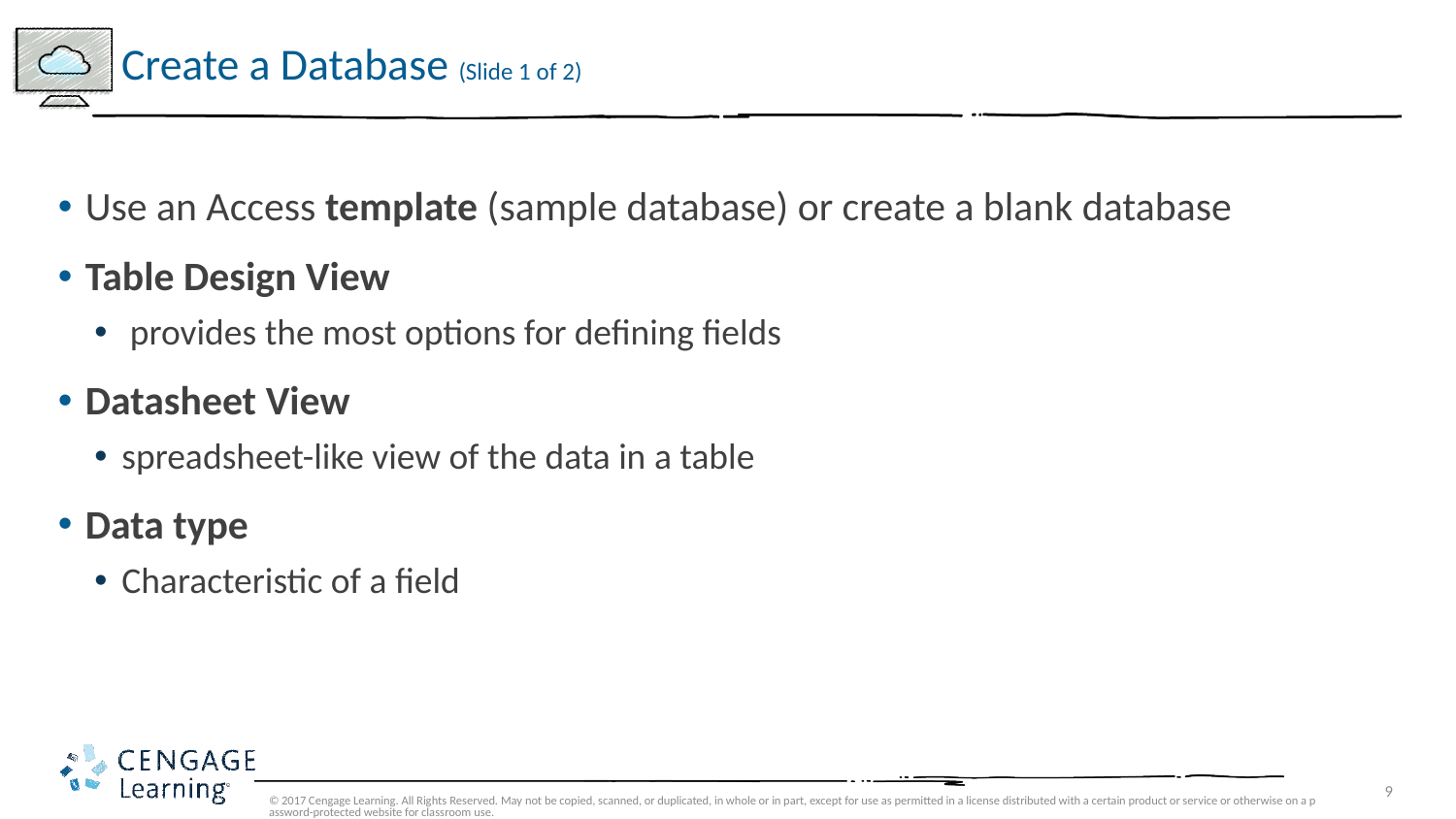

# Create a Database (Slide 1 of 2)
Use an Access template (sample database) or create a blank database
Table Design View
 provides the most options for defining fields
Datasheet View
spreadsheet-like view of the data in a table
Data type
Characteristic of a field

© 2017 Cengage Learning. All Rights Reserved. May not be copied, scanned, or duplicated, in whole or in part, except for use as permitted in a license distributed with a certain product or service or otherwise on a password-protected website for classroom use.